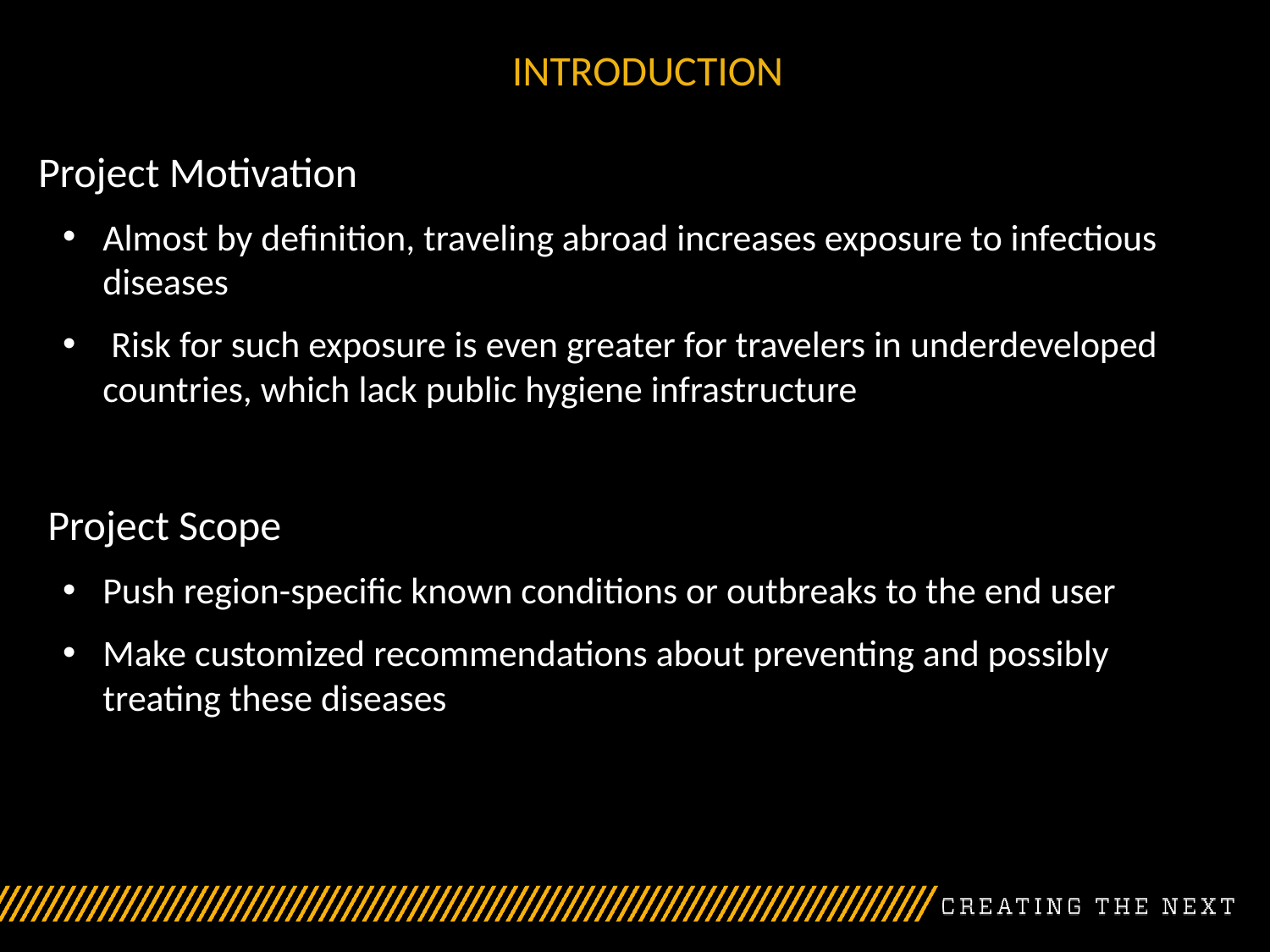

# INTRODUCTION
Project Motivation
Almost by definition, traveling abroad increases exposure to infectious diseases
 Risk for such exposure is even greater for travelers in underdeveloped countries, which lack public hygiene infrastructure

 Project Scope
Push region-specific known conditions or outbreaks to the end user
Make customized recommendations about preventing and possibly treating these diseases